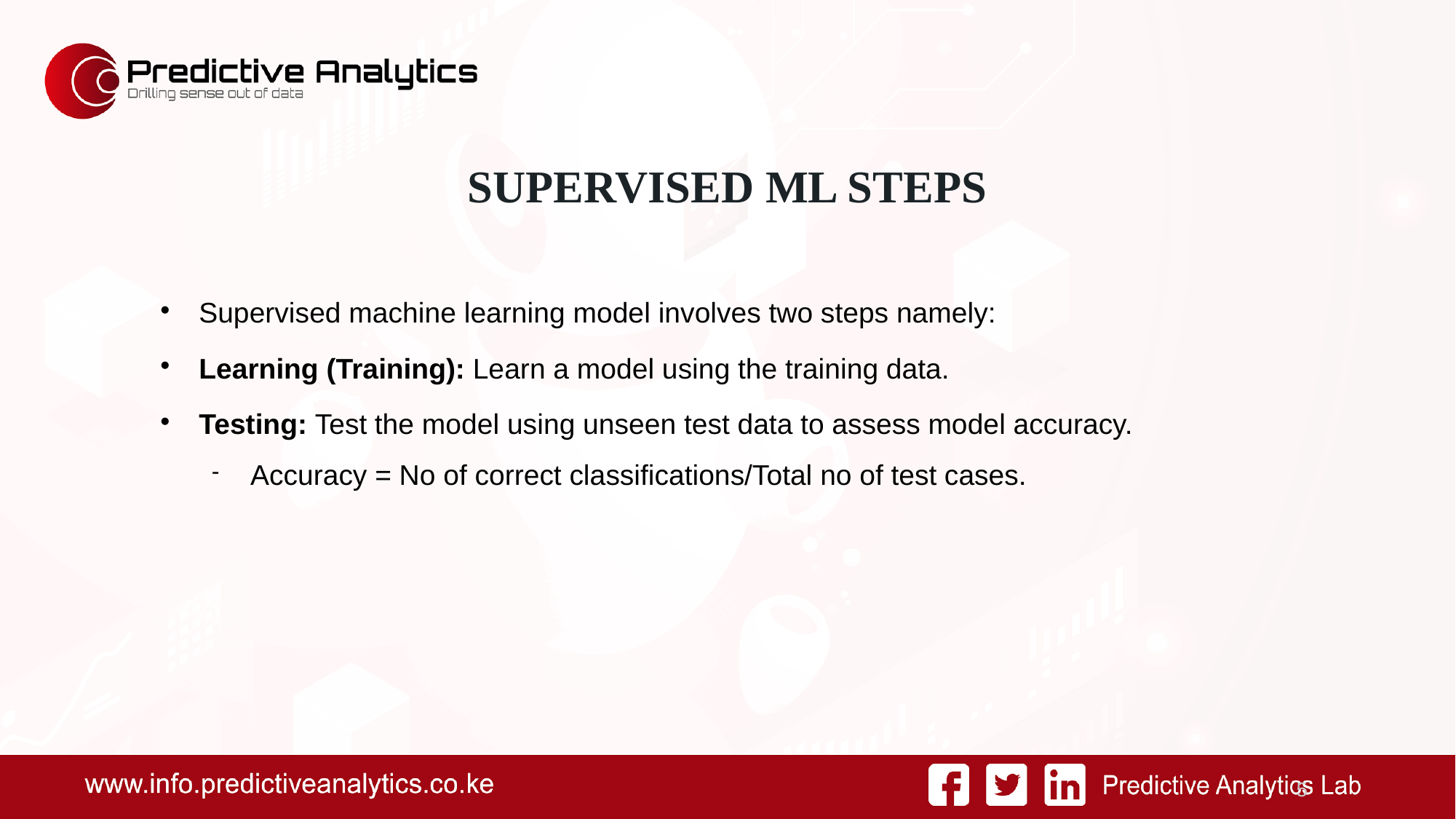

SUPERVISED ML STEPS
Supervised machine learning model involves two steps namely:
Learning (Training): Learn a model using the training data.
Testing: Test the model using unseen test data to assess model accuracy.
Accuracy = No of correct classifications/Total no of test cases.

5